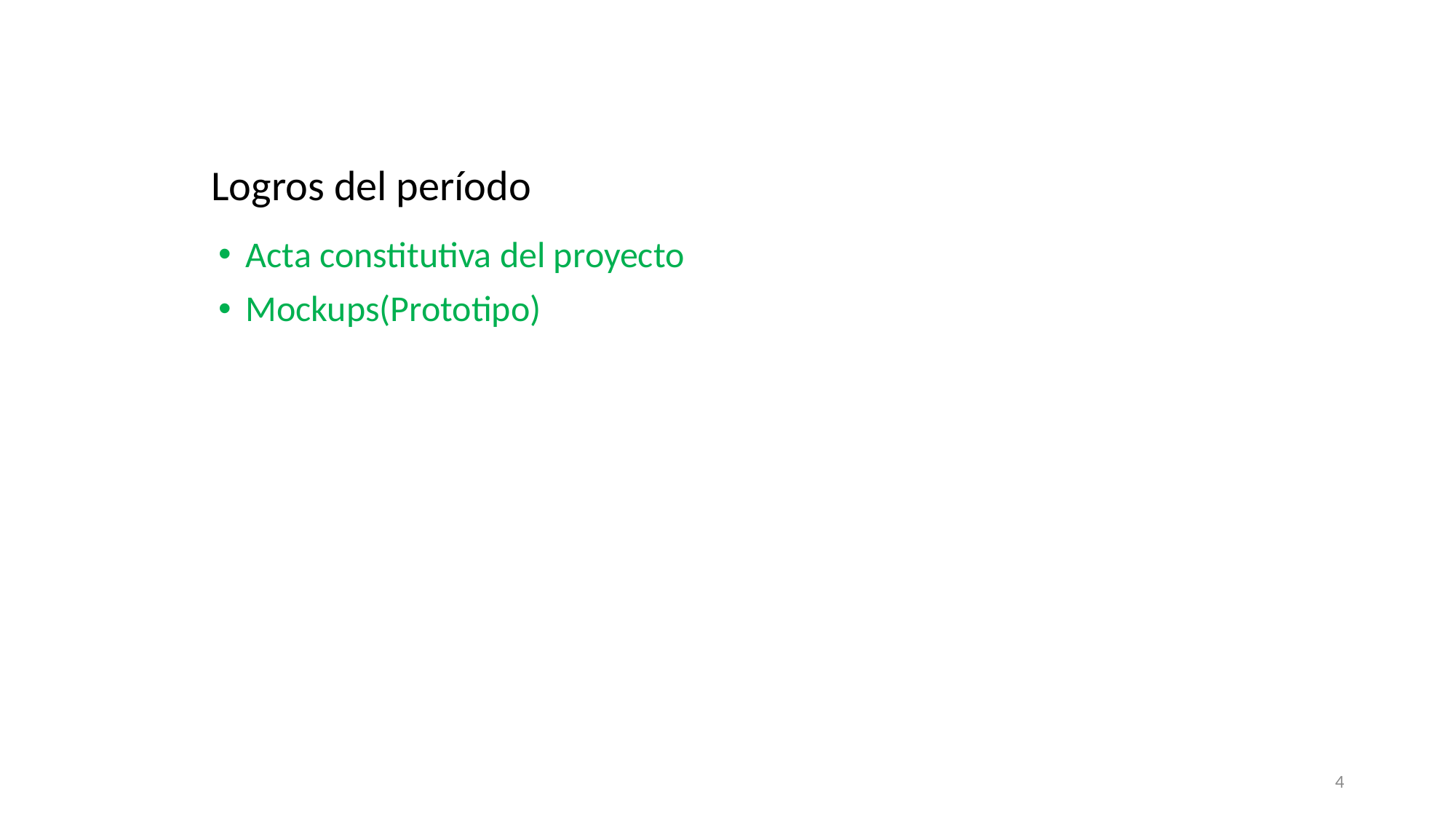

Logros del período
Acta constitutiva del proyecto
Mockups(Prototipo)
4